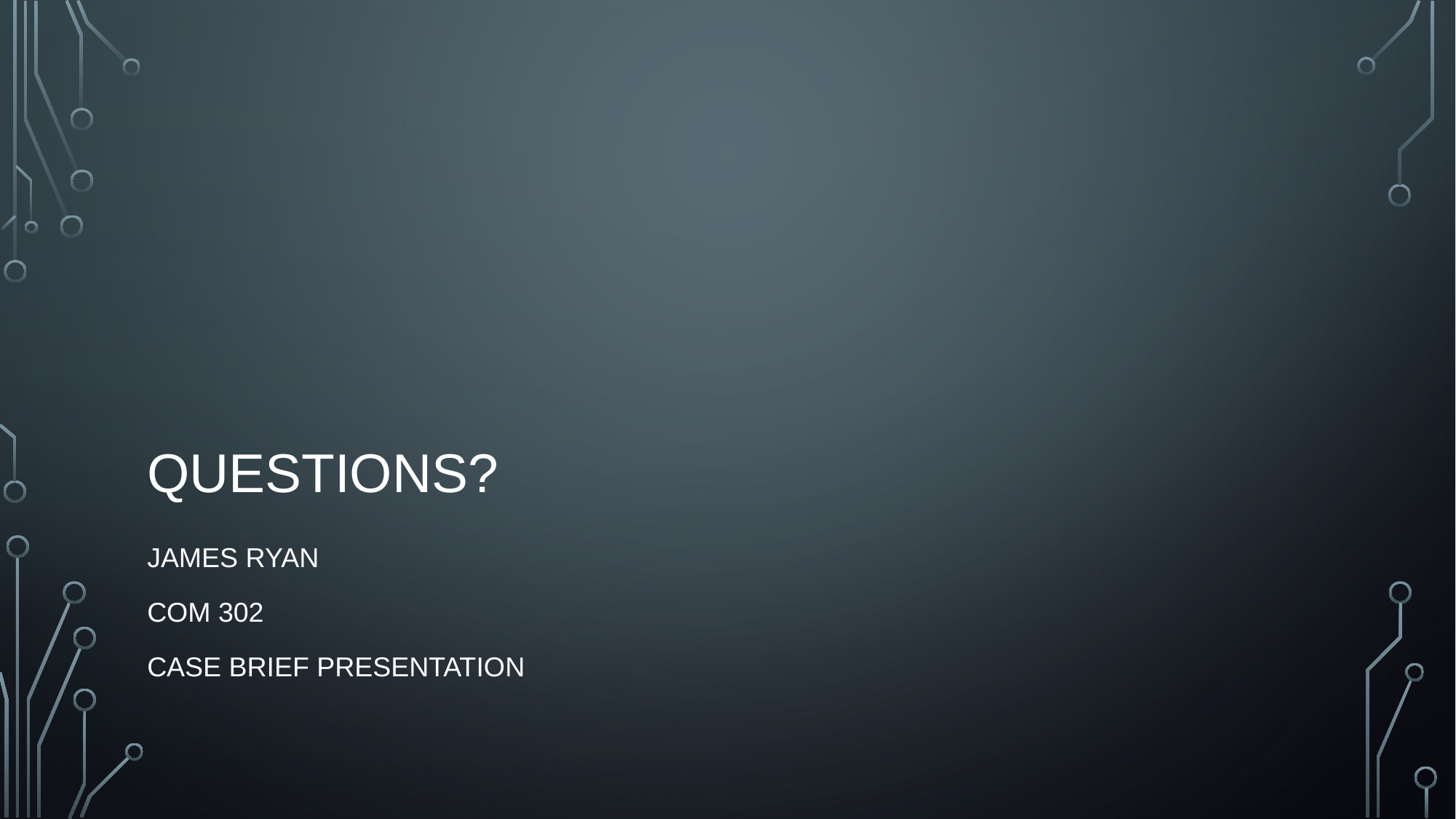

# Questions?
James Ryan
Com 302
Case Brief Presentation